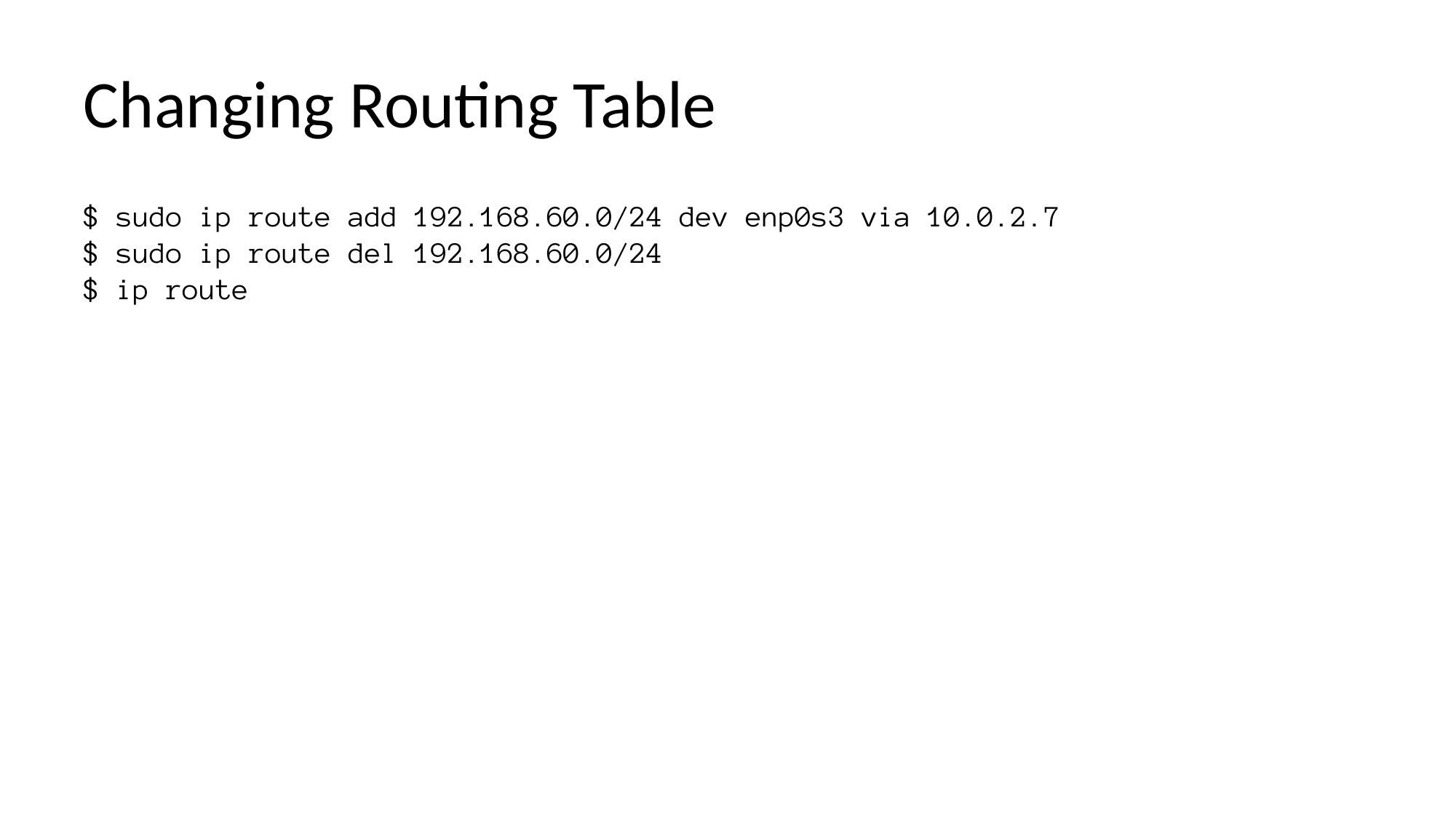

# Changing Routing Table
$ sudo ip route add 192.168.60.0/24 dev enp0s3 via 10.0.2.7
$ sudo ip route del 192.168.60.0/24
$ ip route